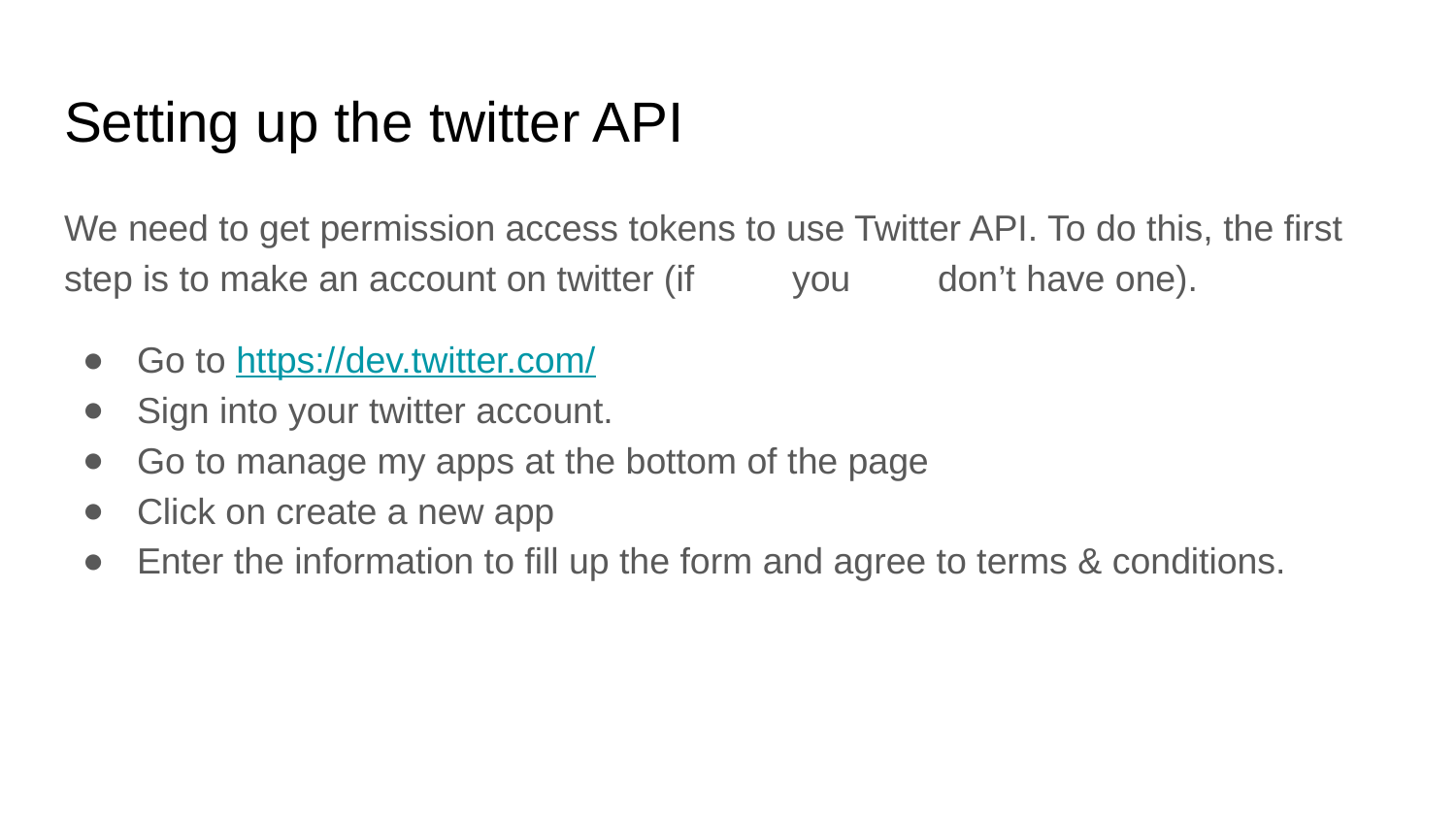

# Setting up the twitter API
We need to get permission access tokens to use Twitter API. To do this, the first step is to make an account on twitter (if	you	don’t have one).
Go to https://dev.twitter.com/
Sign into your twitter account.
Go to manage my apps at the bottom of the page
Click on create a new app
Enter the information to fill up the form and agree to terms & conditions.